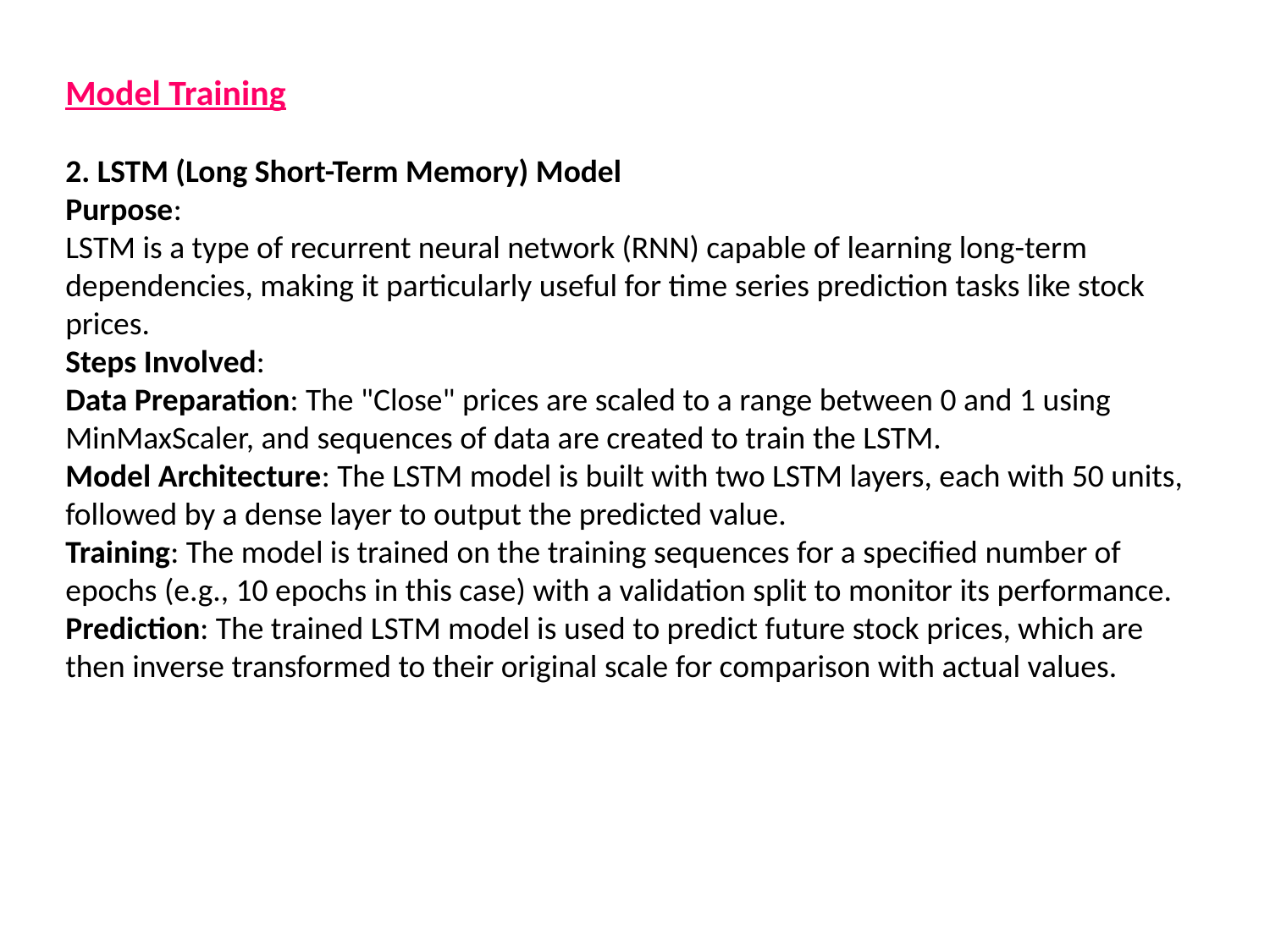

Model Training

2. LSTM (Long Short-Term Memory) Model
Purpose:
LSTM is a type of recurrent neural network (RNN) capable of learning long-term dependencies, making it particularly useful for time series prediction tasks like stock prices.
Steps Involved:
Data Preparation: The "Close" prices are scaled to a range between 0 and 1 using MinMaxScaler, and sequences of data are created to train the LSTM.
Model Architecture: The LSTM model is built with two LSTM layers, each with 50 units, followed by a dense layer to output the predicted value.
Training: The model is trained on the training sequences for a specified number of epochs (e.g., 10 epochs in this case) with a validation split to monitor its performance.
Prediction: The trained LSTM model is used to predict future stock prices, which are then inverse transformed to their original scale for comparison with actual values.